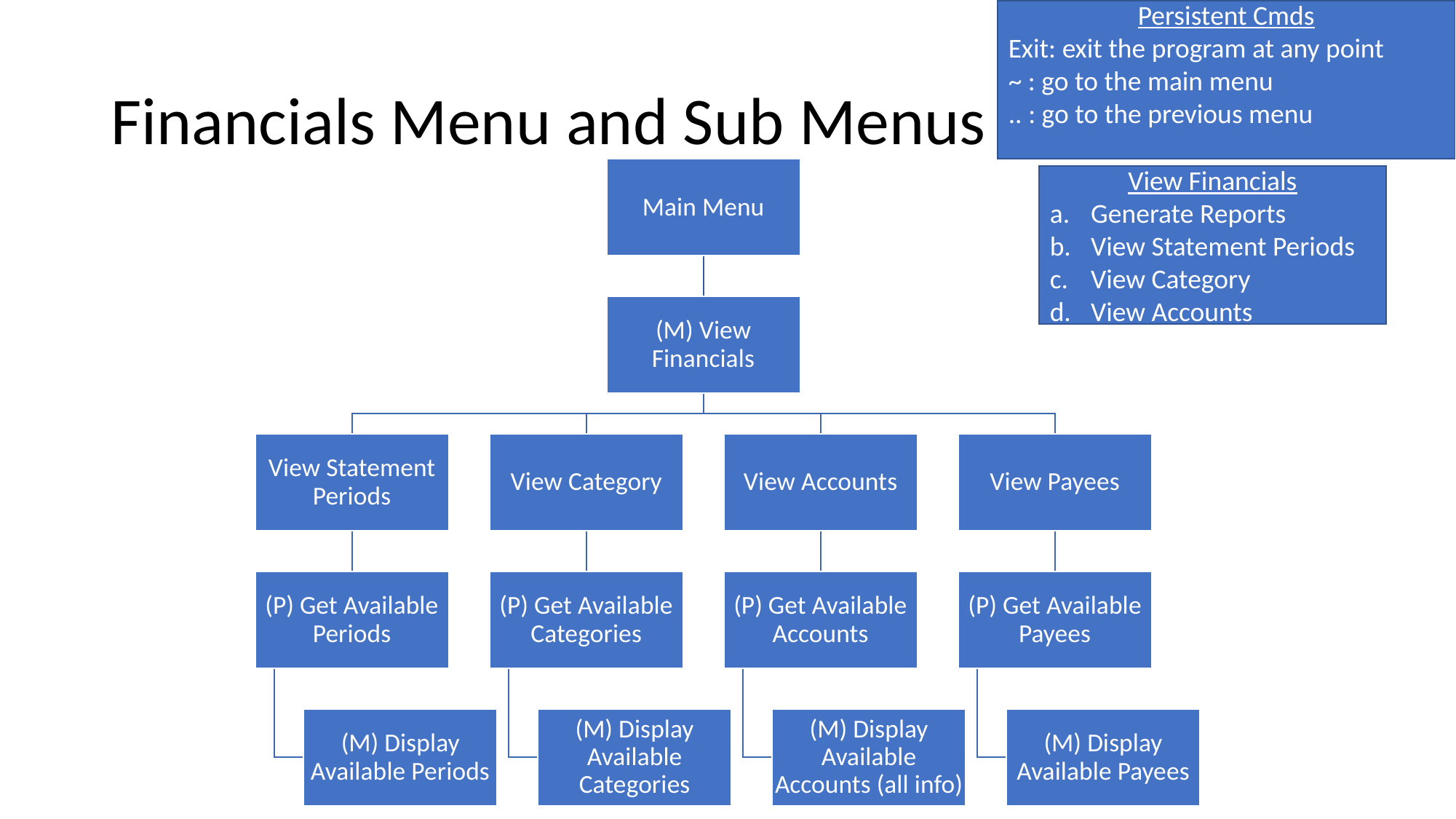

Persistent Cmds
Exit: exit the program at any point
~ : go to the main menu
.. : go to the previous menu

# Financials Menu and Sub Menus
Main Menu
(M) View Financials
View Statement Periods
(P) Get Available Periods
(M) Display Available Periods
View Category
(P) Get Available Categories
(M) Display Available Categories
View Accounts
(P) Get Available Accounts
(M) Display Available Accounts (all info)
View Payees
(P) Get Available Payees
(M) Display Available Payees
View Financials
Generate Reports
View Statement Periods
View Category
View Accounts